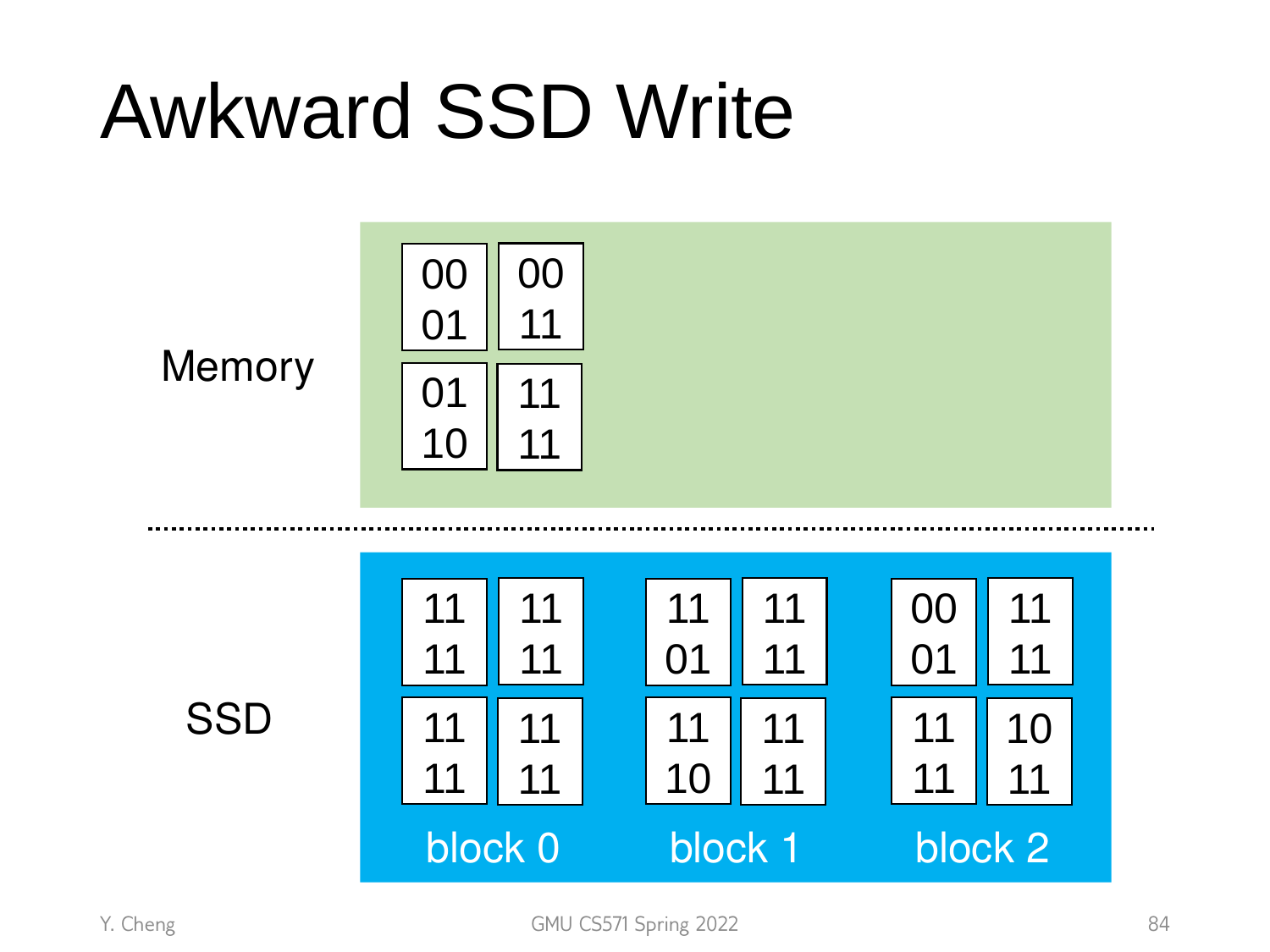

# Awkward SSD Write

00
11
00
01
Memory
01
10
11
11

11
11
11
11
11
11
11
11
11
01
00
01
SSD
11
11
11
10
11
11
11
11
11
11
10
11
block 0
block 1
block 2
Y. Cheng
GMU CS571 Spring 2022
84